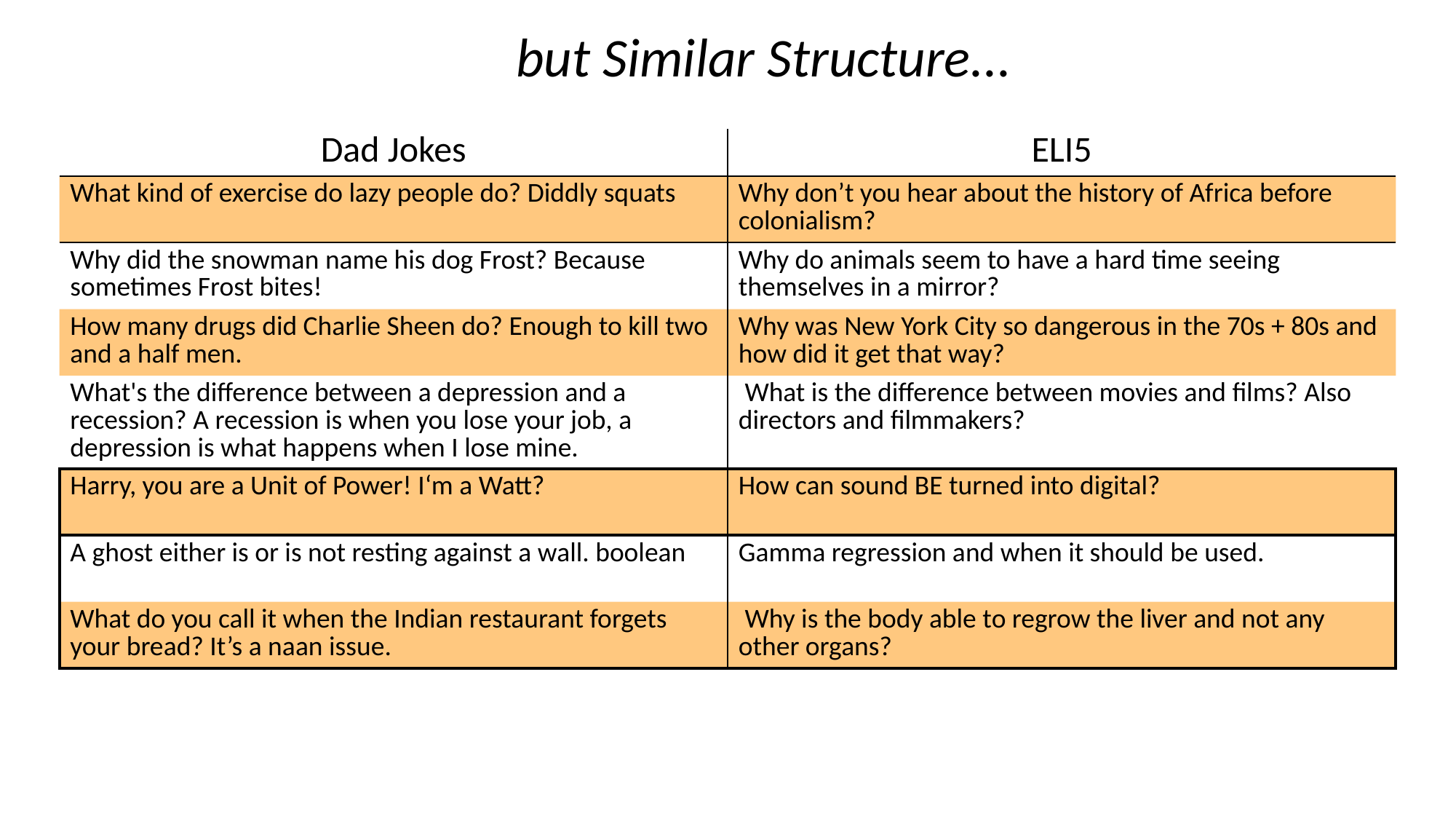

but Similar Structure...
| Dad Jokes | ELI5 |
| --- | --- |
| What kind of exercise do lazy people do? Diddly squats | Why don’t you hear about the history of Africa before colonialism? |
| Why did the snowman name his dog Frost? Because sometimes Frost bites! | Why do animals seem to have a hard time seeing themselves in a mirror? |
| How many drugs did Charlie Sheen do? Enough to kill two and a half men. | Why was New York City so dangerous in the 70s + 80s and how did it get that way? |
| What's the difference between a depression and a recession? A recession is when you lose your job, a depression is what happens when I lose mine. | What is the difference between movies and films? Also directors and filmmakers? |
| Harry, you are a Unit of Power! I‘m a Watt? | How can sound BE turned into digital? |
| A ghost either is or is not resting against a wall. boolean | Gamma regression and when it should be used. |
| What do you call it when the Indian restaurant forgets your bread? It’s a naan issue. | Why is the body able to regrow the liver and not any other organs? |